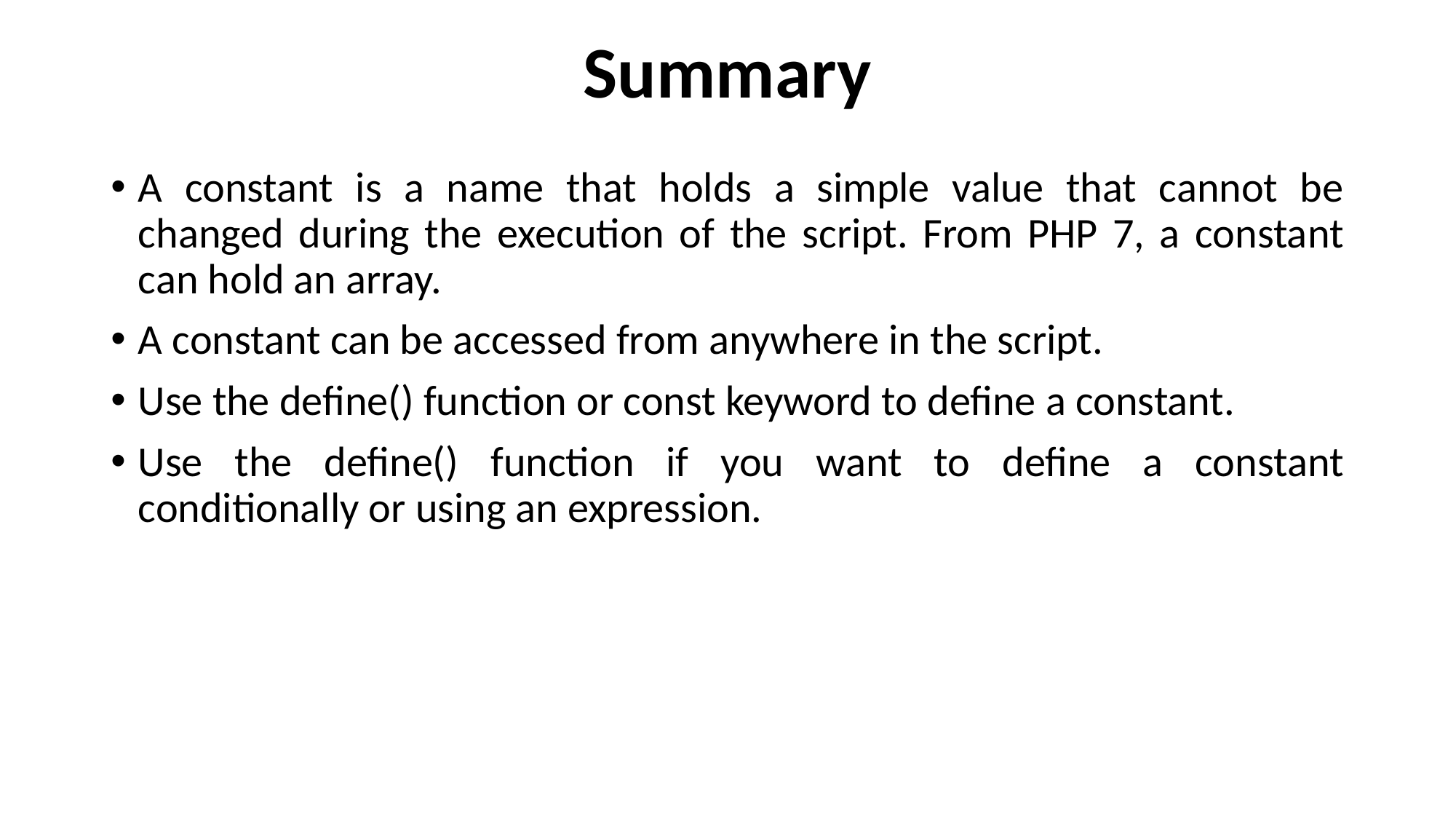

# Summary
A constant is a name that holds a simple value that cannot be changed during the execution of the script. From PHP 7, a constant can hold an array.
A constant can be accessed from anywhere in the script.
Use the define() function or const keyword to define a constant.
Use the define() function if you want to define a constant conditionally or using an expression.